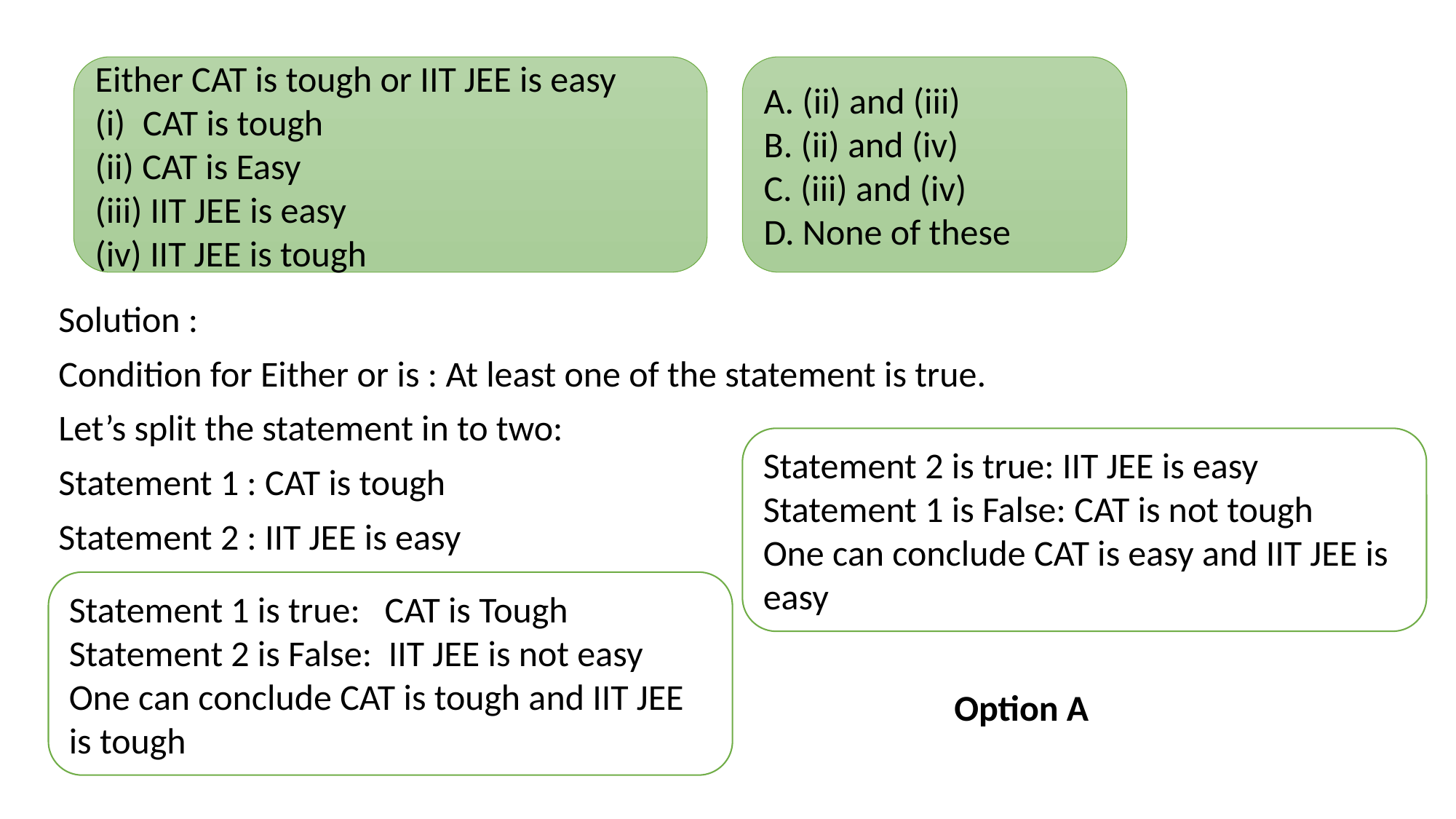

Solution :
Condition for Either or is : At least one of the statement is true.
Let’s split the statement in to two:
Statement 1 : CAT is tough
Statement 2 : IIT JEE is easy

A. (ii) and (iii)
B. (ii) and (iv)
C. (iii) and (iv)
D. None of these
Either CAT is tough or IIT JEE is easy
CAT is tough
(ii) CAT is Easy
(iii) IIT JEE is easy
(iv) IIT JEE is tough
Statement 2 is true: IIT JEE is easy Statement 1 is False: CAT is not tough
One can conclude CAT is easy and IIT JEE is easy
Statement 1 is true:   CAT is Tough
Statement 2 is False:  IIT JEE is not easy
One can conclude CAT is tough and IIT JEE is tough
Option A